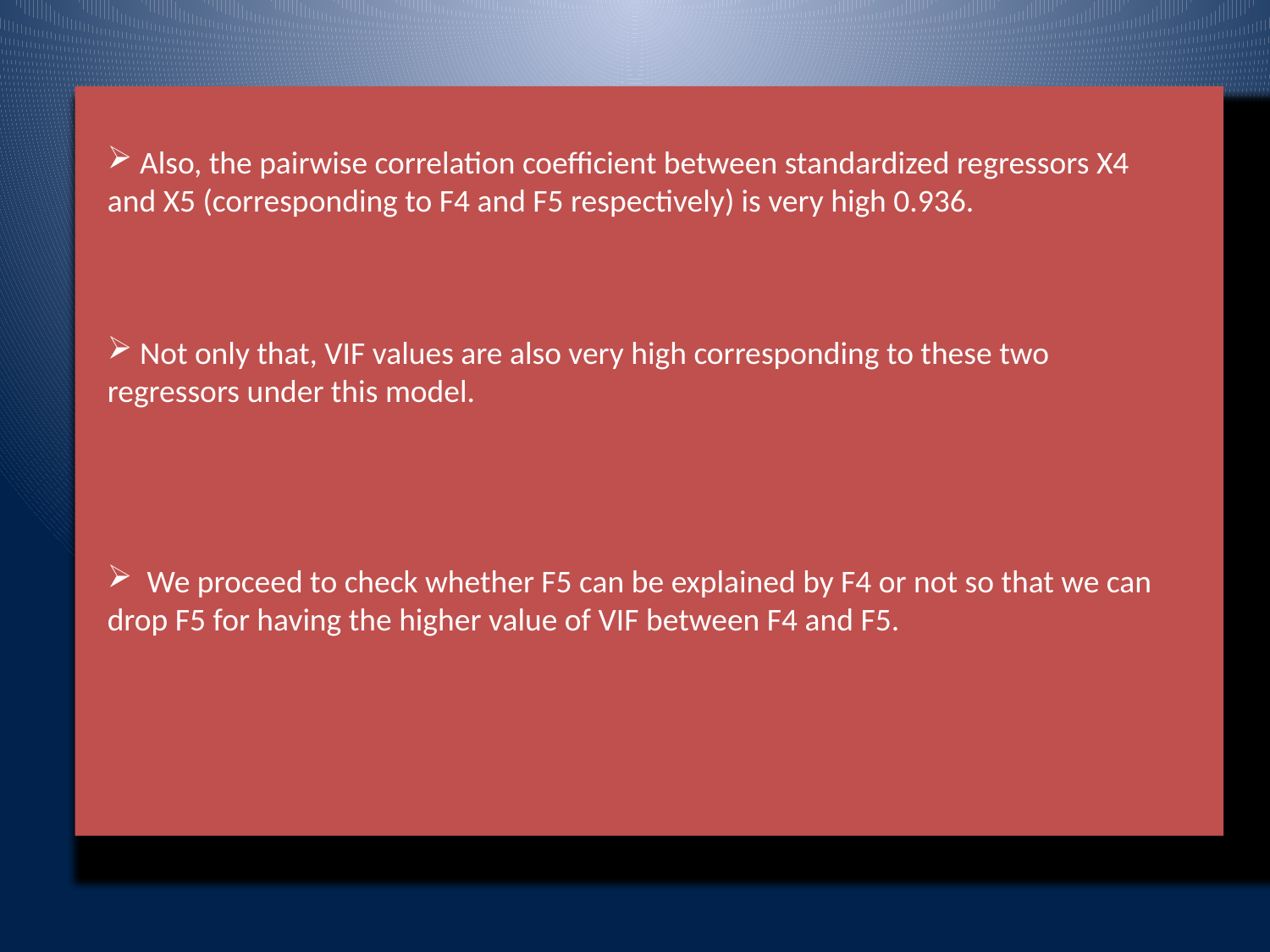

Also, the pairwise correlation coefficient between standardized regressors X4 and X5 (corresponding to F4 and F5 respectively) is very high 0.936.

 Not only that, VIF values are also very high corresponding to these two regressors under this model.

  We proceed to check whether F5 can be explained by F4 or not so that we can drop F5 for having the higher value of VIF between F4 and F5.